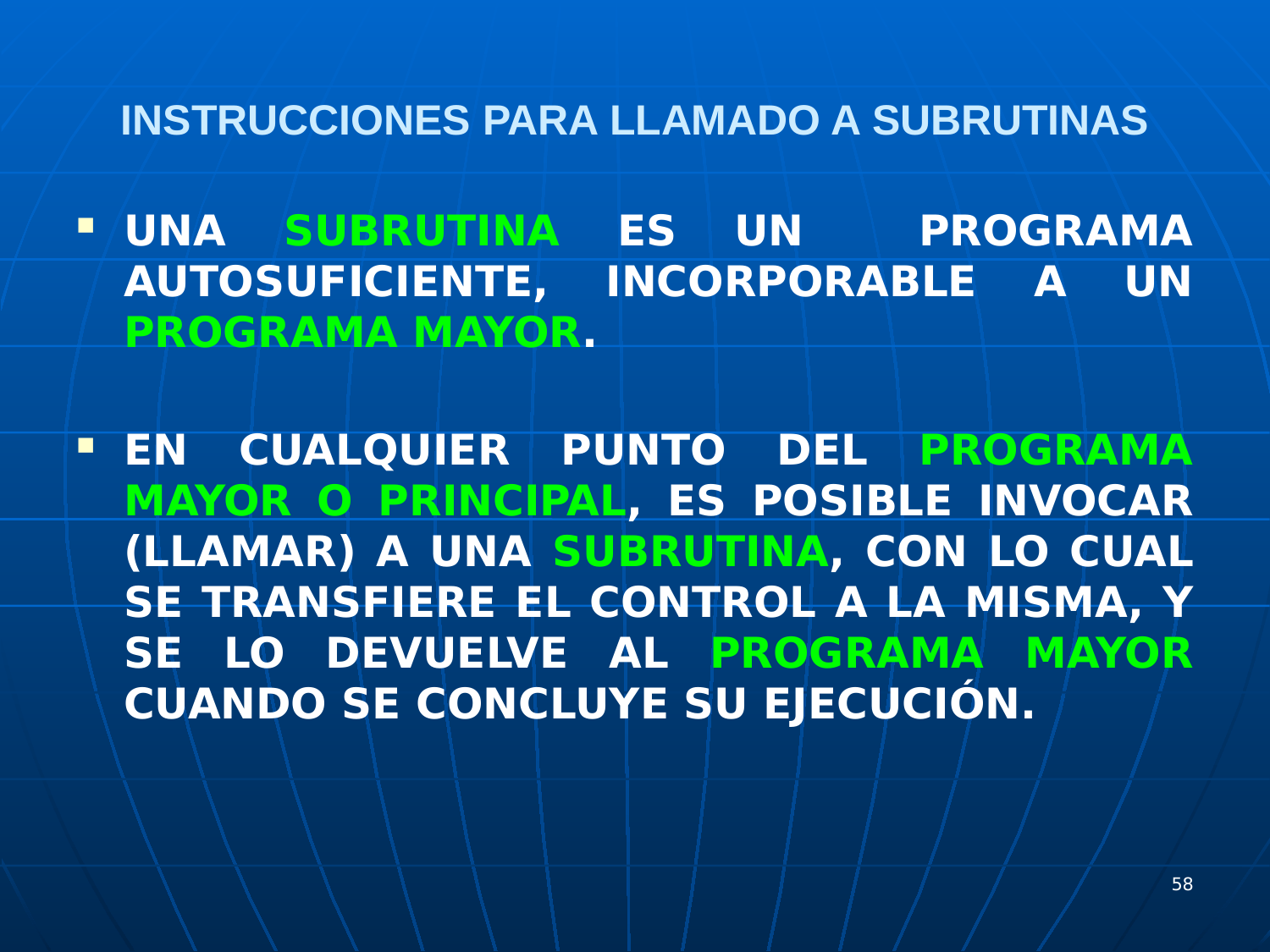

# INSTRUCCIONES PARA LLAMADO A SUBRUTINAS
UNA subrutina ES UN  programa autosuficiente, incorporable a un programa mayor.

En cualquier punto del programa mayor o principal, es posible invocar (llamar) a una subrutina, con lo cual se transfiere el control a la misma, y se lo devuelve al programa mayor cuando se concluye su ejecución.
58